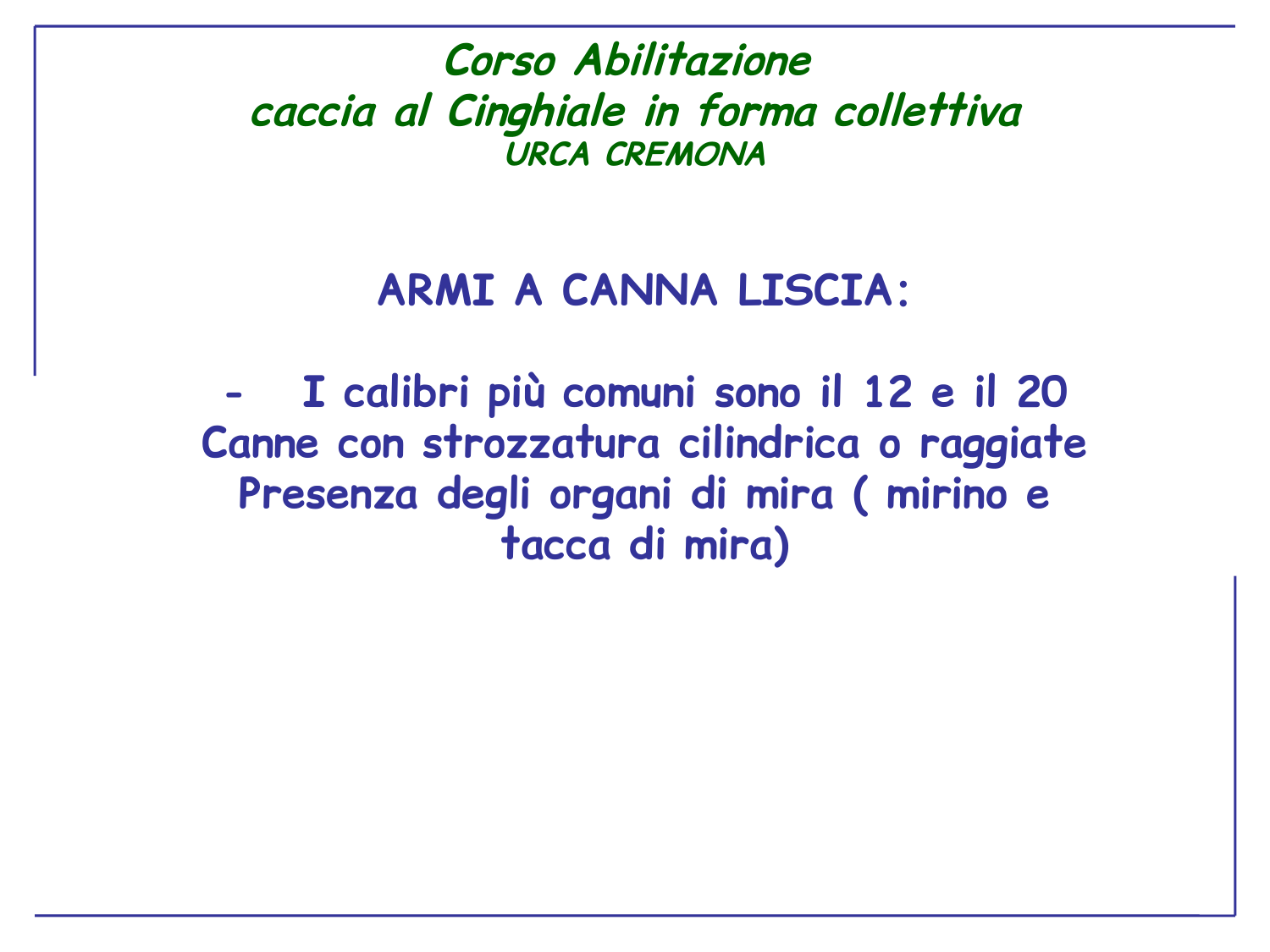

# ARMI A CANNA LISCIA: -   I calibri più comuni sono il 12 e il 20 Canne con strozzatura cilindrica o raggiate Presenza degli organi di mira ( mirino e tacca di mira)